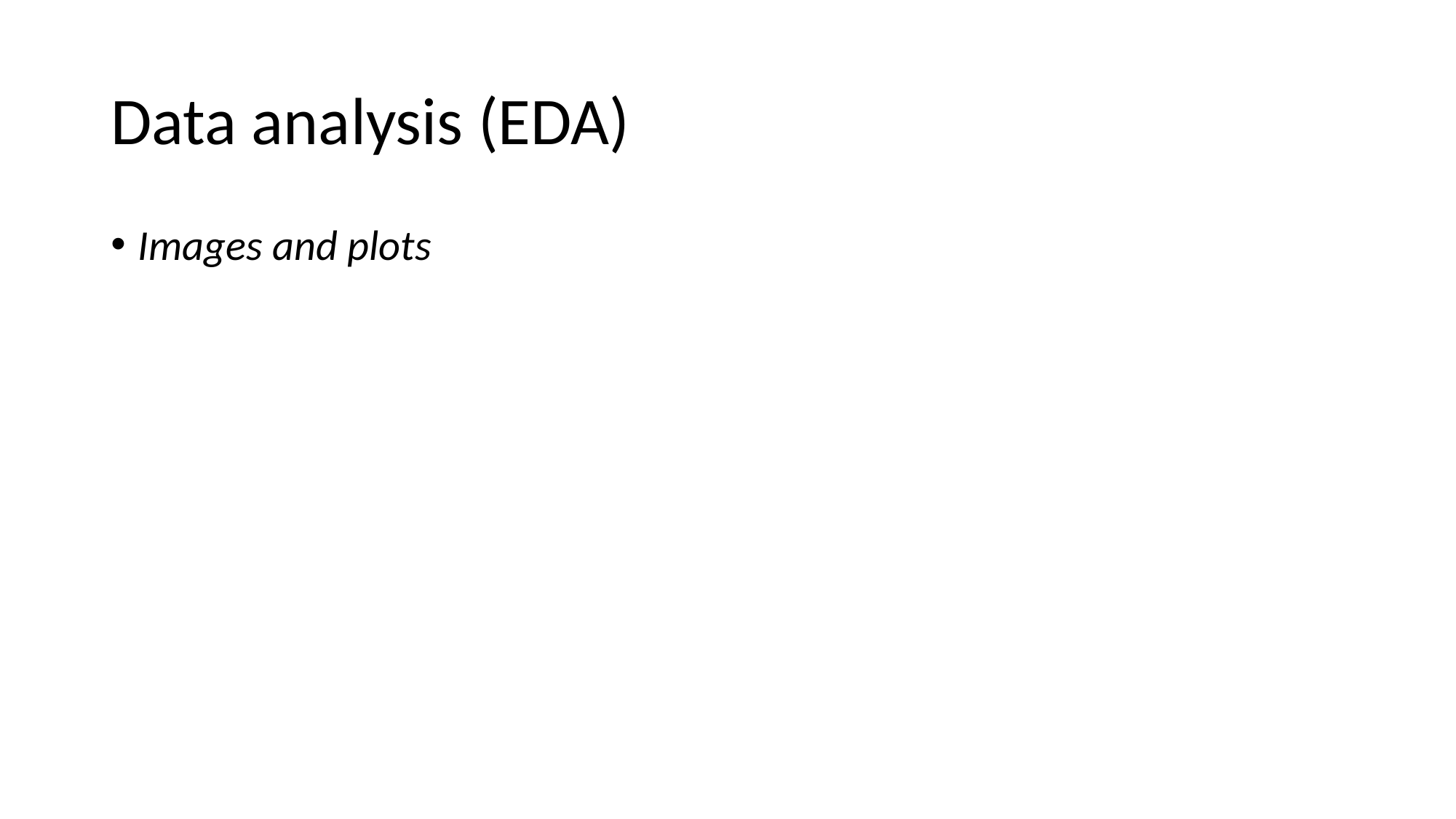

# Data analysis (EDA)
Images and plots